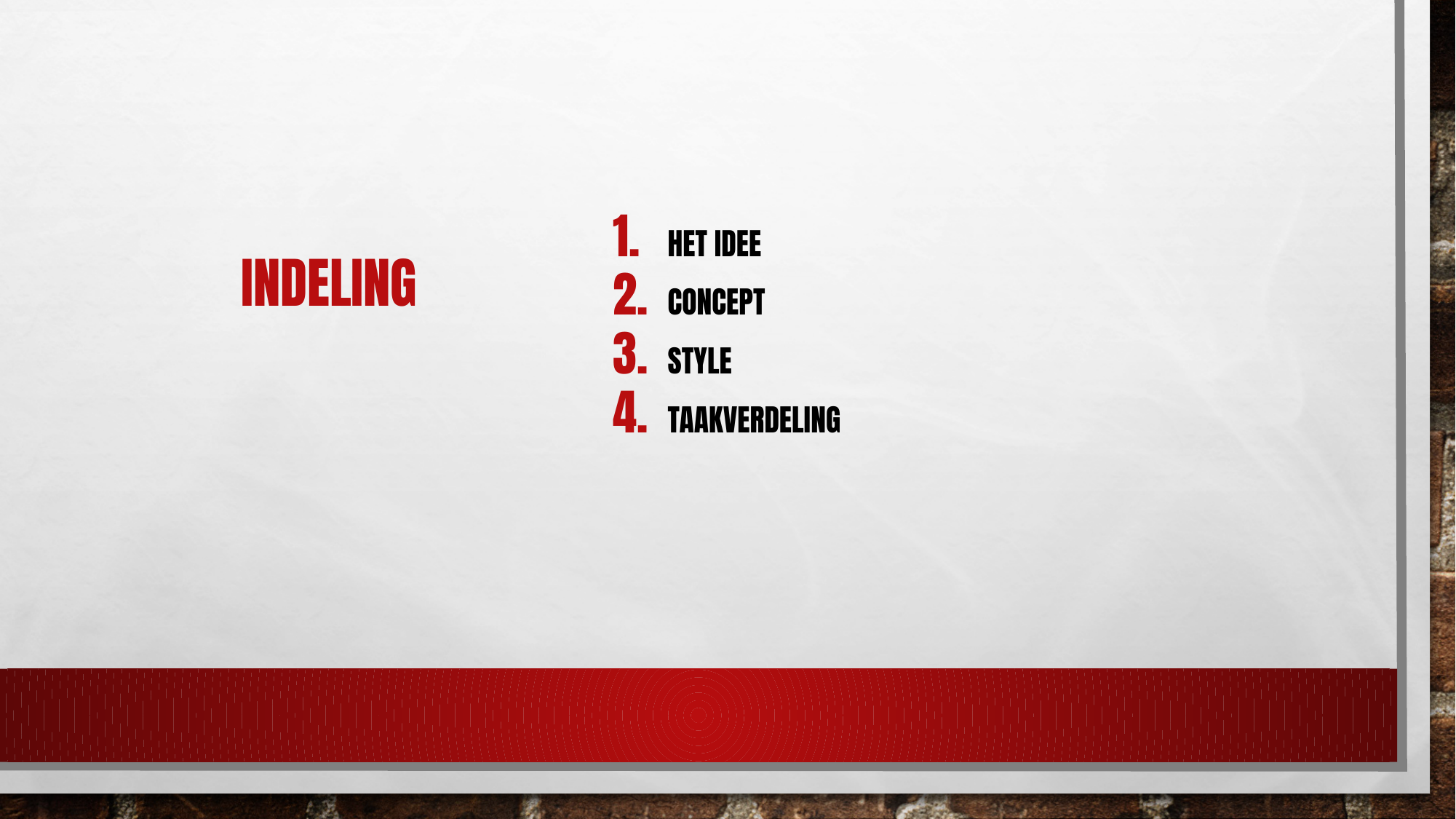

# indeling

Het idee
Concept
Style
Taakverdeling